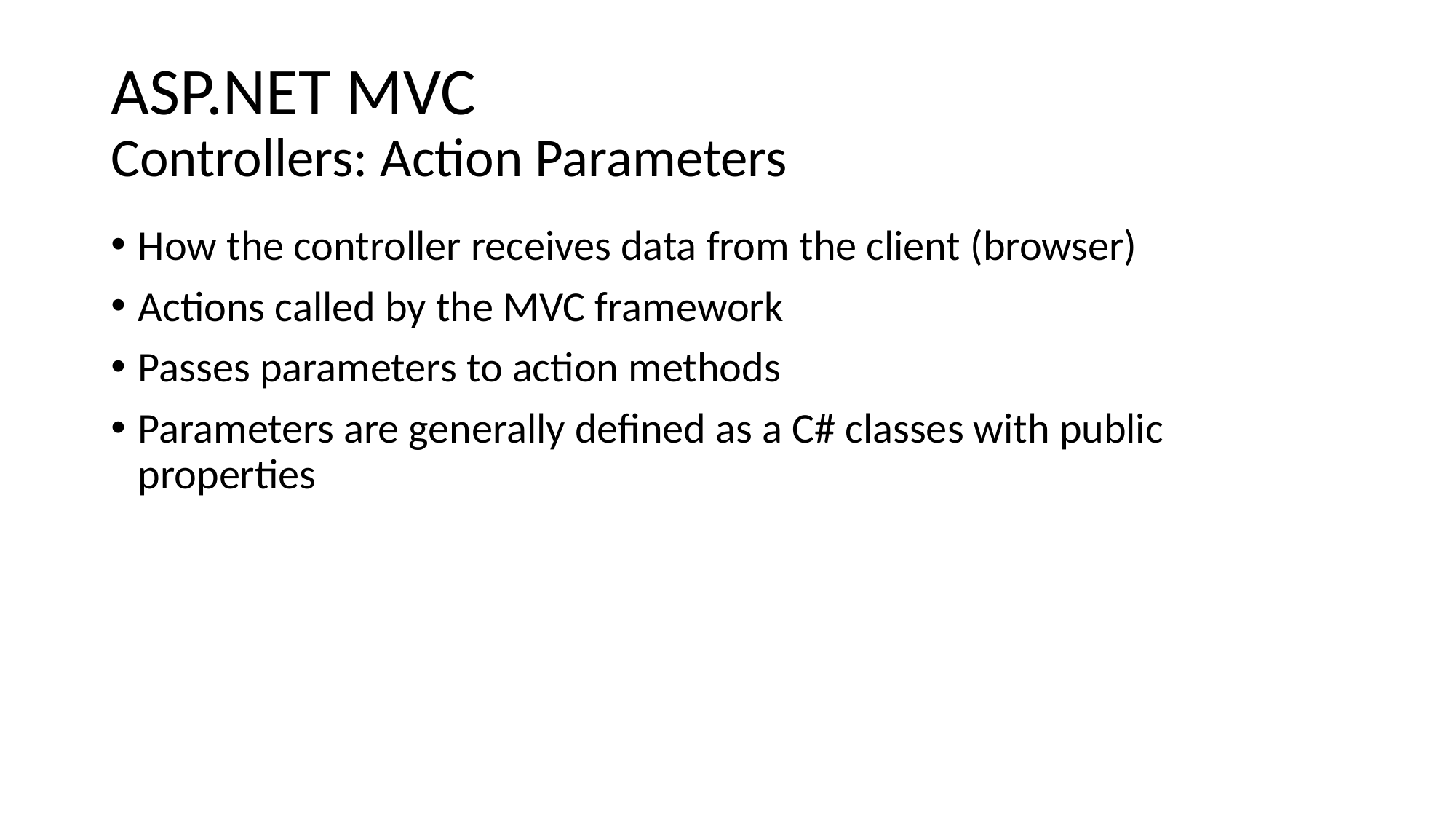

# ASP.NET MVC Controllers: Action Parameters
How the controller receives data from the client (browser)
Actions called by the MVC framework
Passes parameters to action methods
Parameters are generally defined as a C# classes with public properties